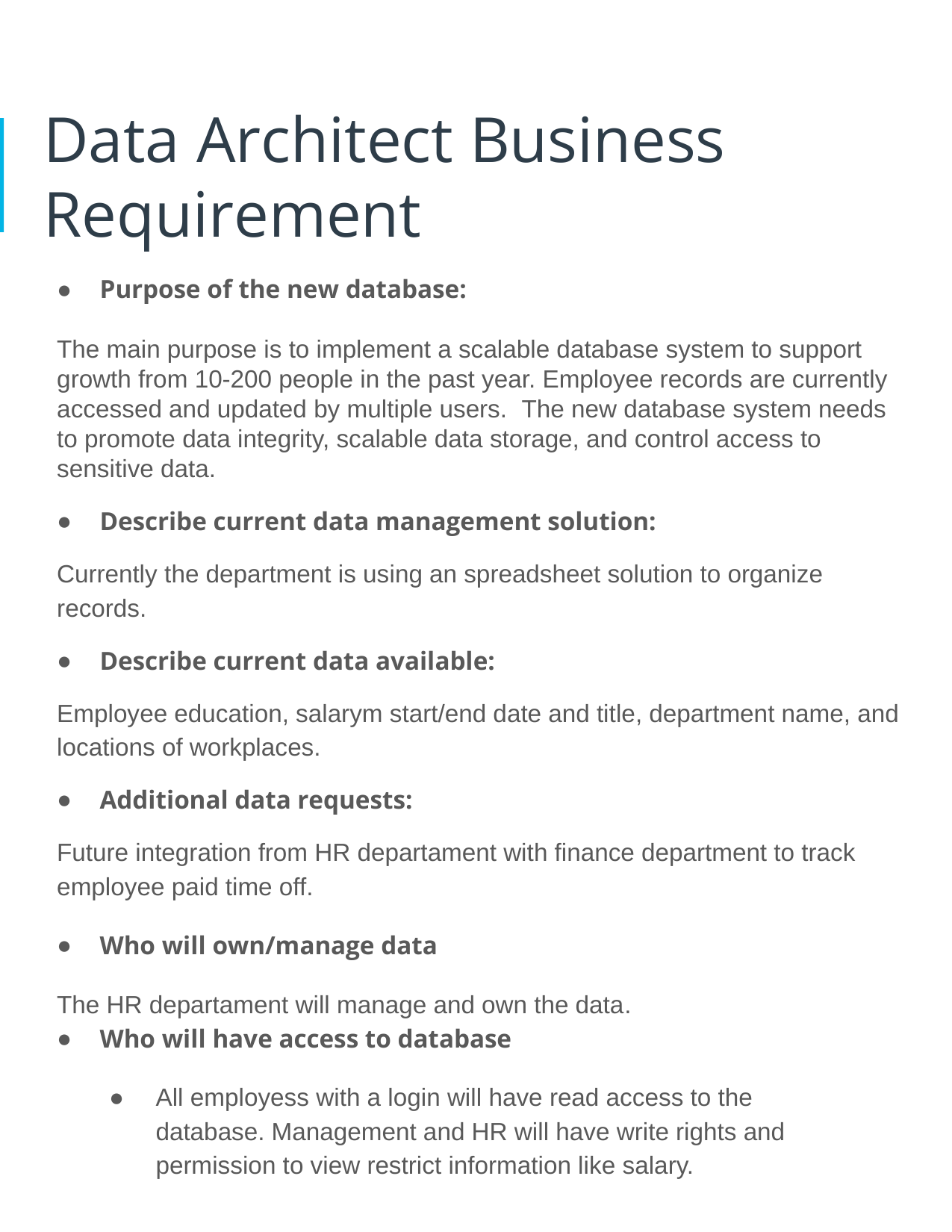

# Data Architect Business Requirement
Purpose of the new database:

The main purpose is to implement a scalable database system to support growth from 10-200 people in the past year. Employee records are currently accessed and updated by multiple users.  The new database system needs to promote data integrity, scalable data storage, and control access to sensitive data.
Describe current data management solution:
Currently the department is using an spreadsheet solution to organize records.
Describe current data available:
Employee education, salarym start/end date and title, department name, and locations of workplaces.
Additional data requests:
Future integration from HR departament with finance department to track employee paid time off.
Who will own/manage data
The HR departament will manage and own the data.
Who will have access to database
All employess with a login will have read access to the database. Management and HR will have write rights and permission to view restrict information like salary.